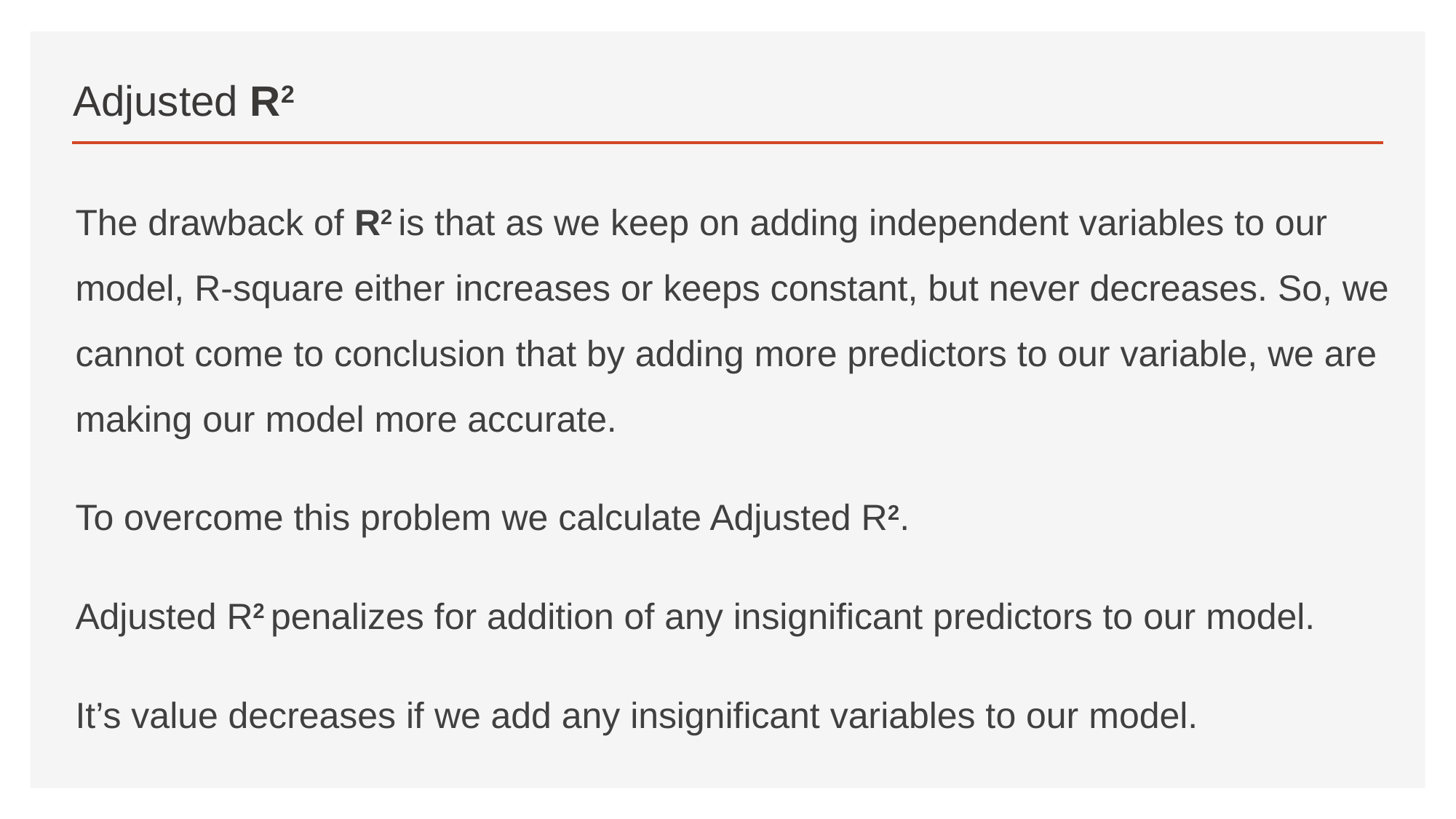

# Adjusted R2
The drawback of R2 is that as we keep on adding independent variables to our model, R-square either increases or keeps constant, but never decreases. So, we cannot come to conclusion that by adding more predictors to our variable, we are making our model more accurate.
To overcome this problem we calculate Adjusted R2.
Adjusted R2 penalizes for addition of any insignificant predictors to our model.
It’s value decreases if we add any insignificant variables to our model.